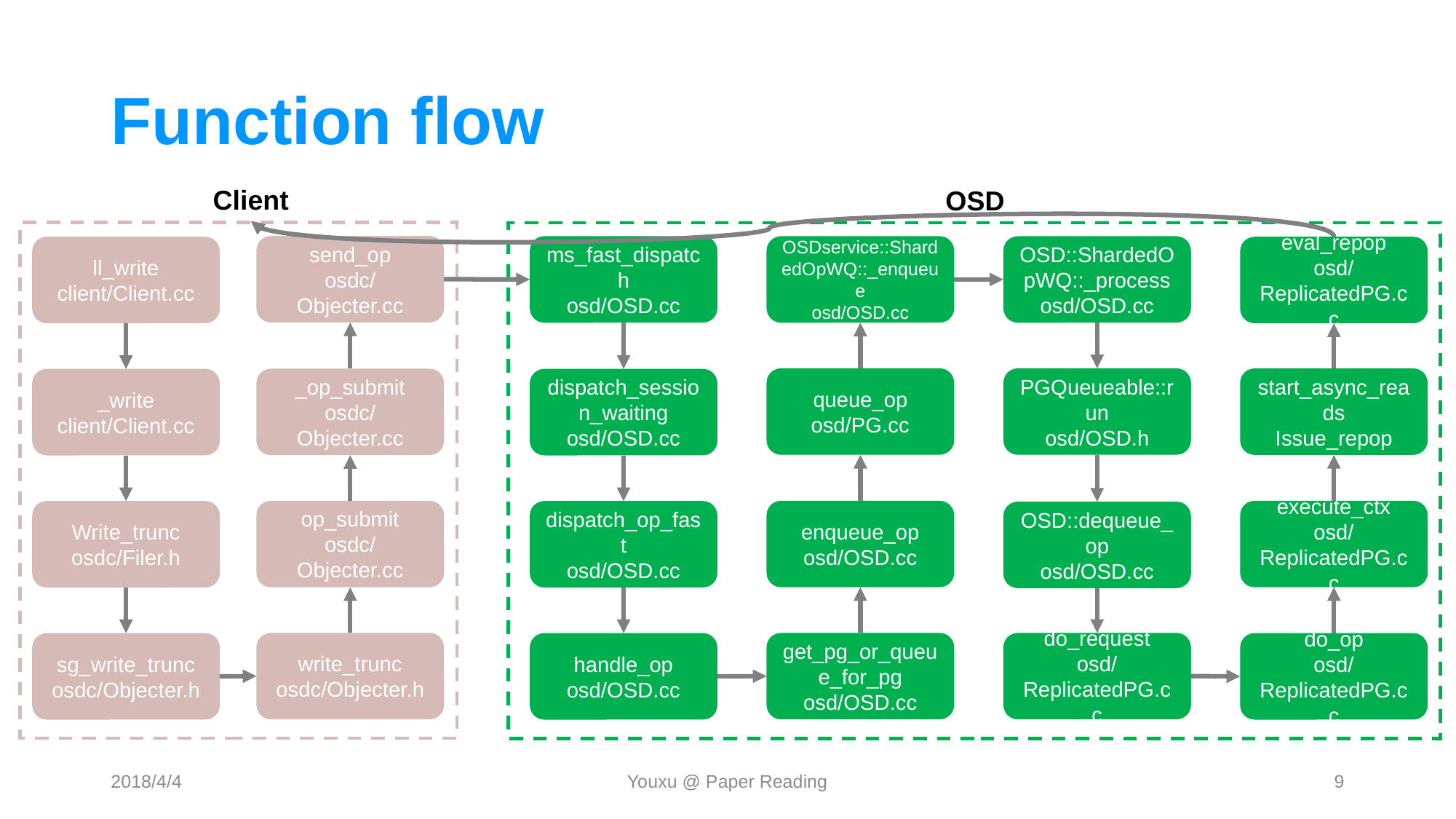

# Function flow
Client
OSD

send_op
osdc/Objecter.cc
ms_fast_dispatch
osd/OSD.cc
OSDservice::ShardedOpWQ::_enqueue
osd/OSD.cc
OSD::ShardedOpWQ::_process
osd/OSD.cc
eval_repop
osd/ReplicatedPG.cc
queue_op
osd/PG.cc
PGQueueable::run
osd/OSD.h
start_async_reads
Issue_repop
dispatch_session_waiting
osd/OSD.cc
enqueue_op
osd/OSD.cc
execute_ctx
osd/ReplicatedPG.cc
dispatch_op_fast
osd/OSD.cc
OSD::dequeue_op
osd/OSD.cc
get_pg_or_queue_for_pg
osd/OSD.cc
do_request
osd/ReplicatedPG.cc
handle_op
osd/OSD.cc
do_op
osd/ReplicatedPG.cc
ll_write
client/Client.cc
_op_submit
osdc/Objecter.cc
_write
client/Client.cc
op_submit
osdc/Objecter.cc
Write_trunc
osdc/Filer.h
write_trunc
osdc/Objecter.h
sg_write_trunc
osdc/Objecter.h
2018/4/4
Youxu @ Paper Reading
9